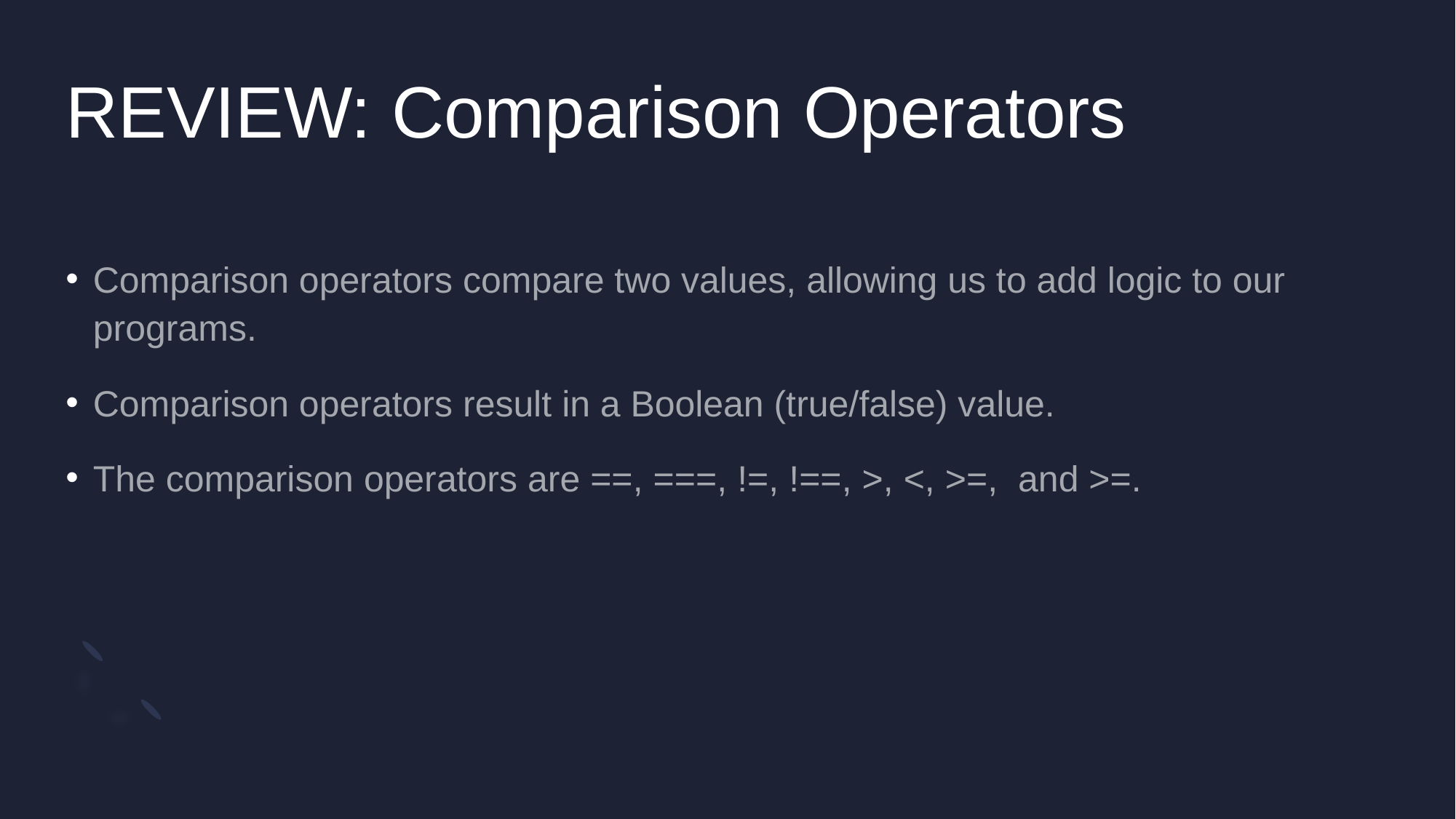

# REVIEW: Comparison Operators
Comparison operators compare two values, allowing us to add logic to our programs.
Comparison operators result in a Boolean (true/false) value.
The comparison operators are ==, ===, !=, !==, >, <, >=,  and >=.